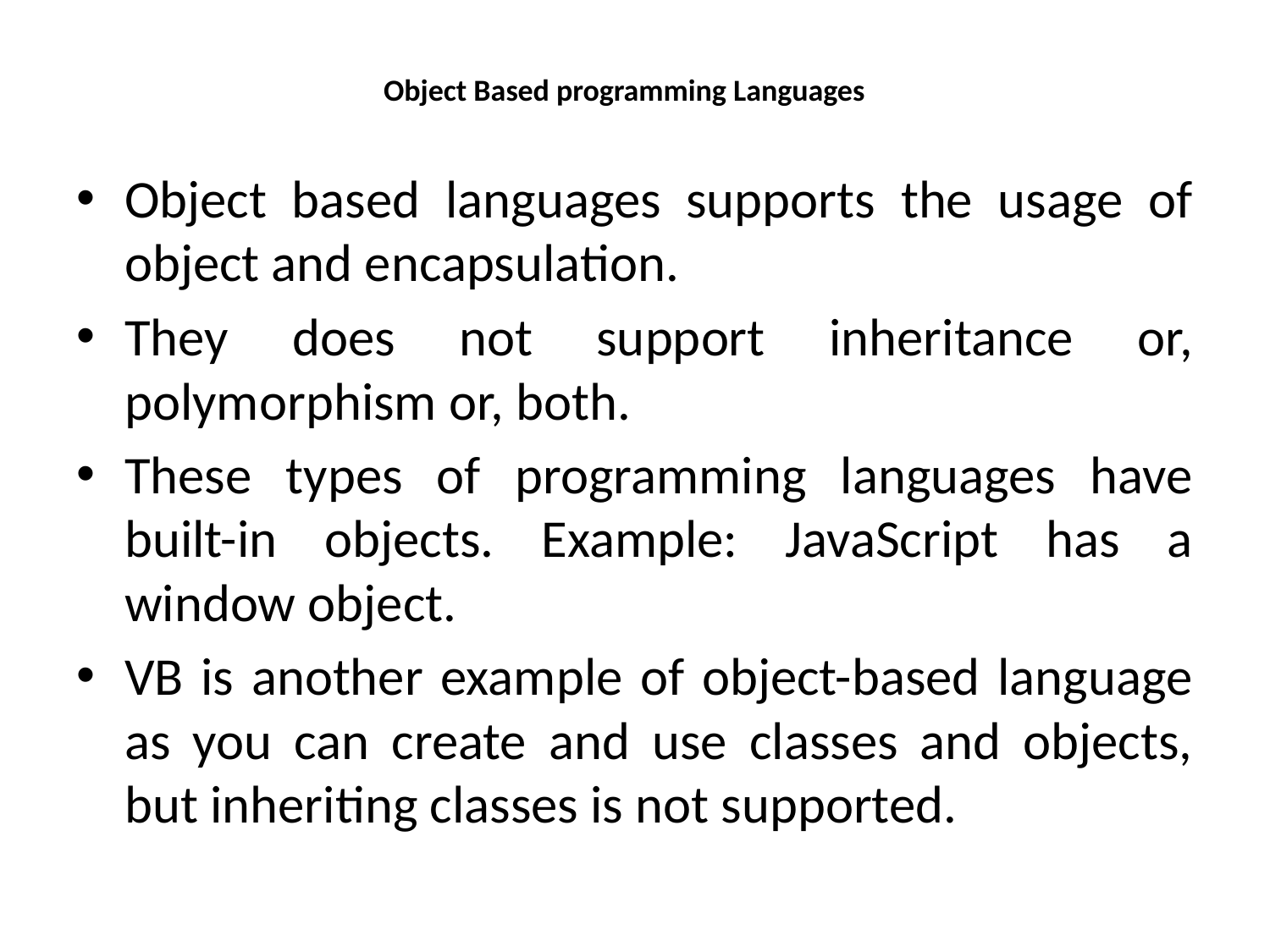

# Object Based programming Languages
Object based languages supports the usage of object and encapsulation.
They does not support inheritance or, polymorphism or, both.
These types of programming languages have built-in objects. Example: JavaScript has a window object.
VB is another example of object-based language as you can create and use classes and objects, but inheriting classes is not supported.